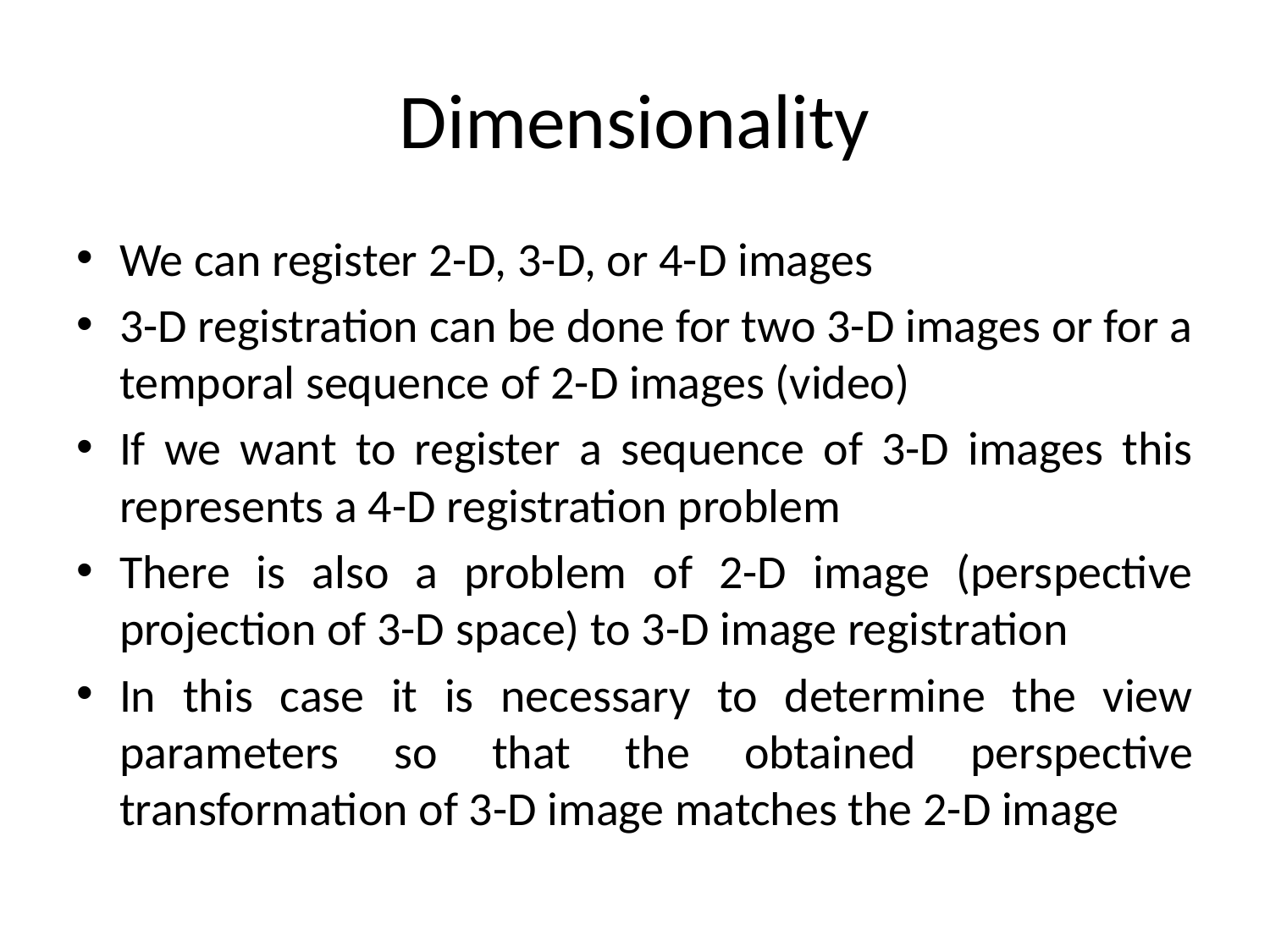

# Dimensionality
We can register 2-D, 3-D, or 4-D images
3-D registration can be done for two 3-D images or for a temporal sequence of 2-D images (video)
If we want to register a sequence of 3-D images this represents a 4-D registration problem
There is also a problem of 2-D image (perspective projection of 3-D space) to 3-D image registration
In this case it is necessary to determine the view parameters so that the obtained perspective transformation of 3-D image matches the 2-D image